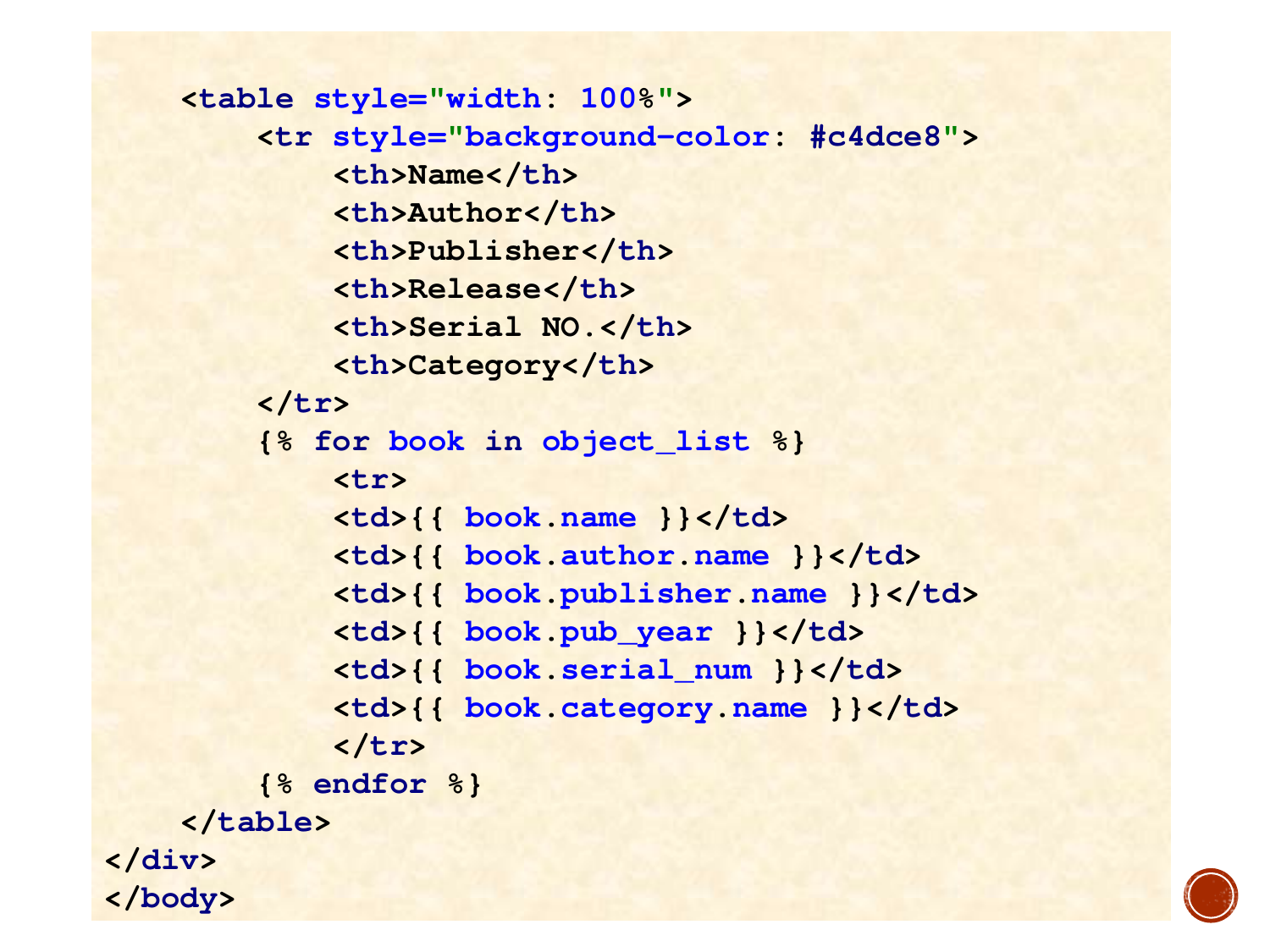

<table style="width: 100%">
        <tr style="background-color: #c4dce8">
            <th>Name</th>
            <th>Author</th>
            <th>Publisher</th>
            <th>Release</th>
            <th>Serial NO.</th>
            <th>Category</th>
        </tr>
        {% for book in object_list %}
            <tr>
            <td>{{ book.name }}</td>
            <td>{{ book.author.name }}</td>
            <td>{{ book.publisher.name }}</td>
            <td>{{ book.pub_year }}</td>
            <td>{{ book.serial_num }}</td>
            <td>{{ book.category.name }}</td>
            </tr>
        {% endfor %}
    </table>
</div>
</body>